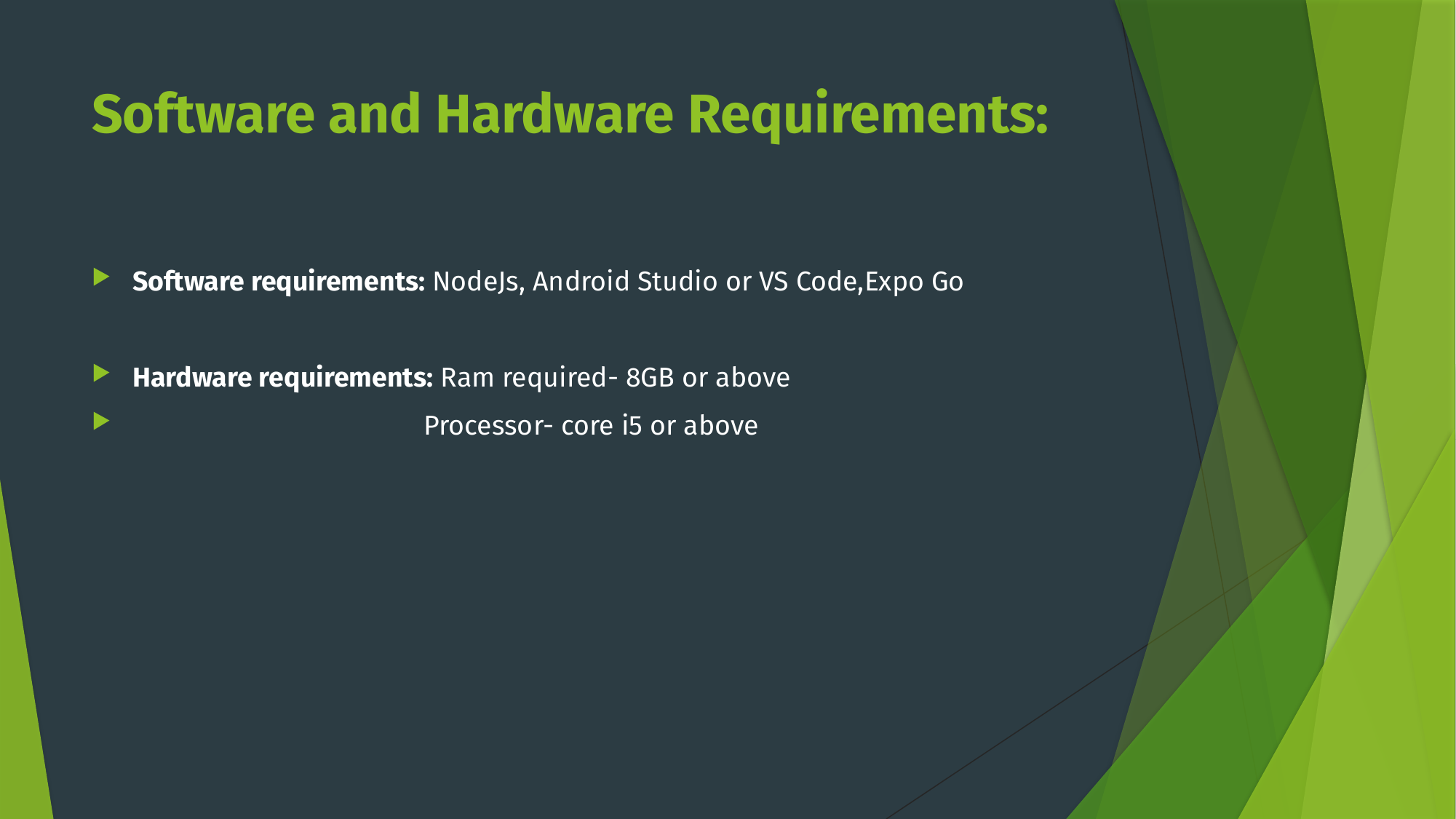

# Software and Hardware Requirements:
Software requirements: NodeJs, Android Studio or VS Code,Expo Go

Hardware requirements: Ram required- 8GB or above
                                        Processor- core i5 or above